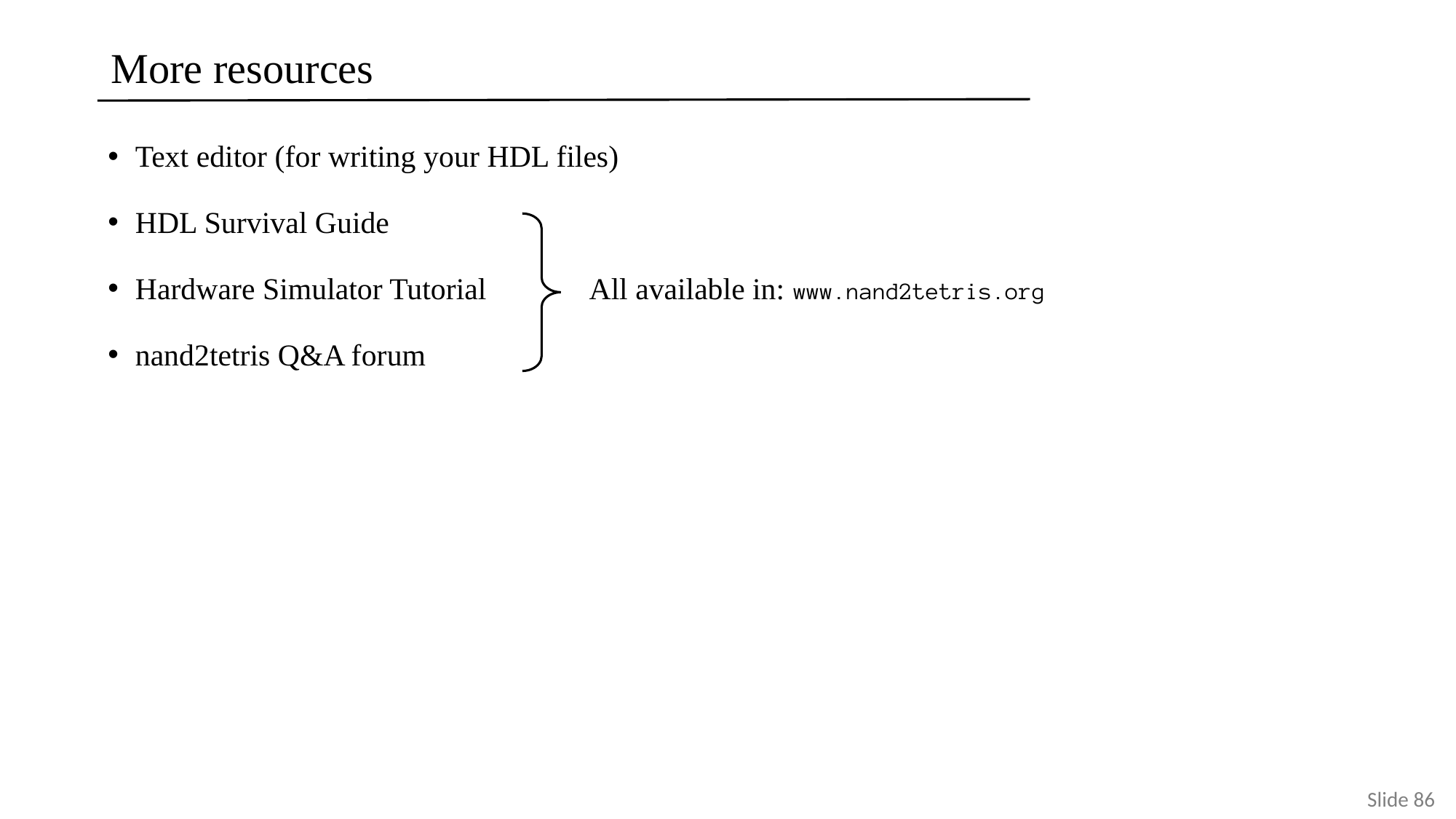

# More resources
Text editor (for writing your HDL files)
HDL Survival Guide
Hardware Simulator Tutorial
nand2tetris Q&A forum

All available in: www.nand2tetris.org